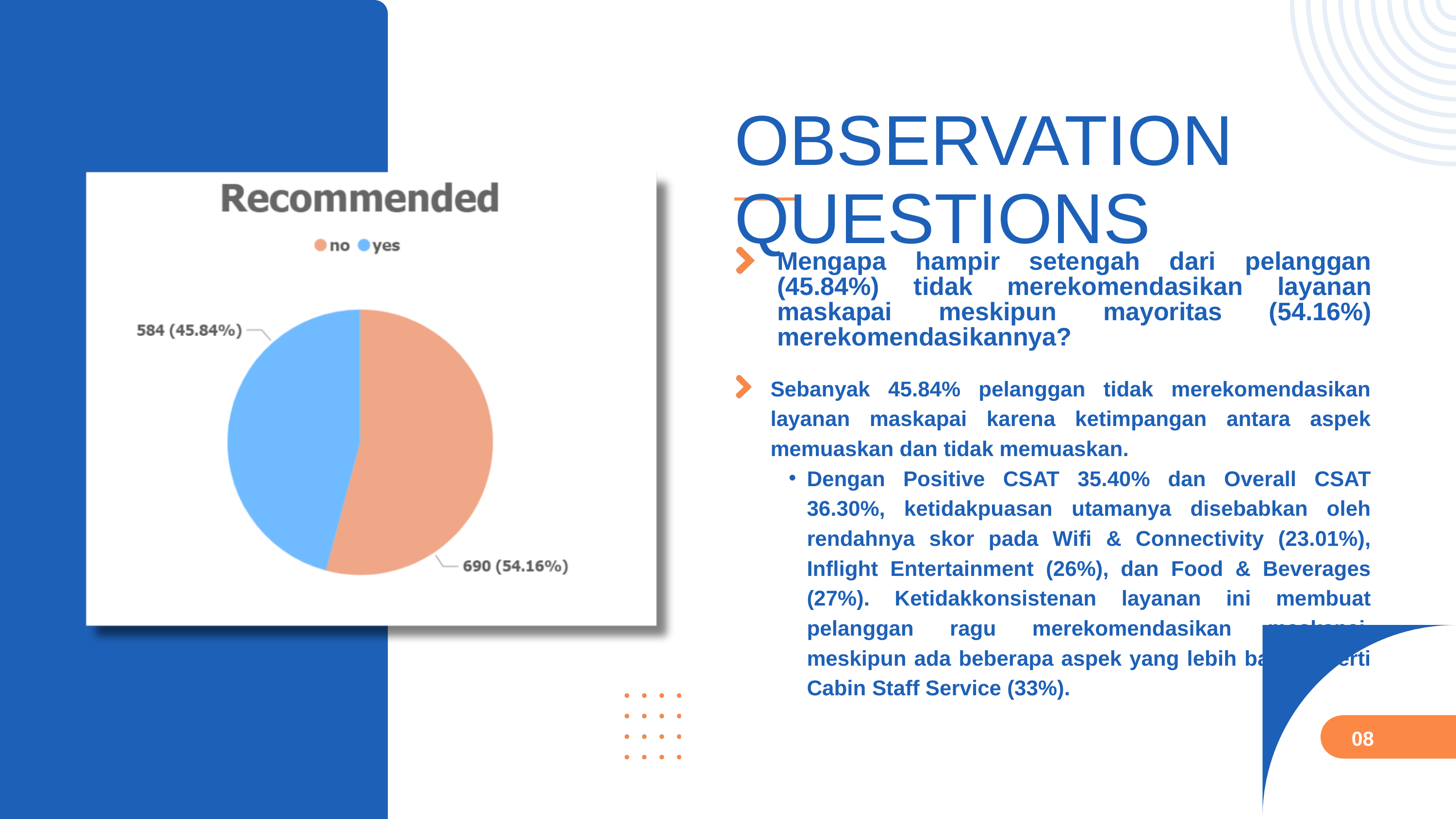

OBSERVATION QUESTIONS

Mengapa hampir setengah dari pelanggan (45.84%) tidak merekomendasikan layanan maskapai meskipun mayoritas (54.16%) merekomendasikannya?

Sebanyak 45.84% pelanggan tidak merekomendasikan layanan maskapai karena ketimpangan antara aspek memuaskan dan tidak memuaskan.
Dengan Positive CSAT 35.40% dan Overall CSAT 36.30%, ketidakpuasan utamanya disebabkan oleh rendahnya skor pada Wifi & Connectivity (23.01%), Inflight Entertainment (26%), dan Food & Beverages (27%). Ketidakkonsistenan layanan ini membuat pelanggan ragu merekomendasikan maskapai, meskipun ada beberapa aspek yang lebih baik, seperti Cabin Staff Service (33%).

08